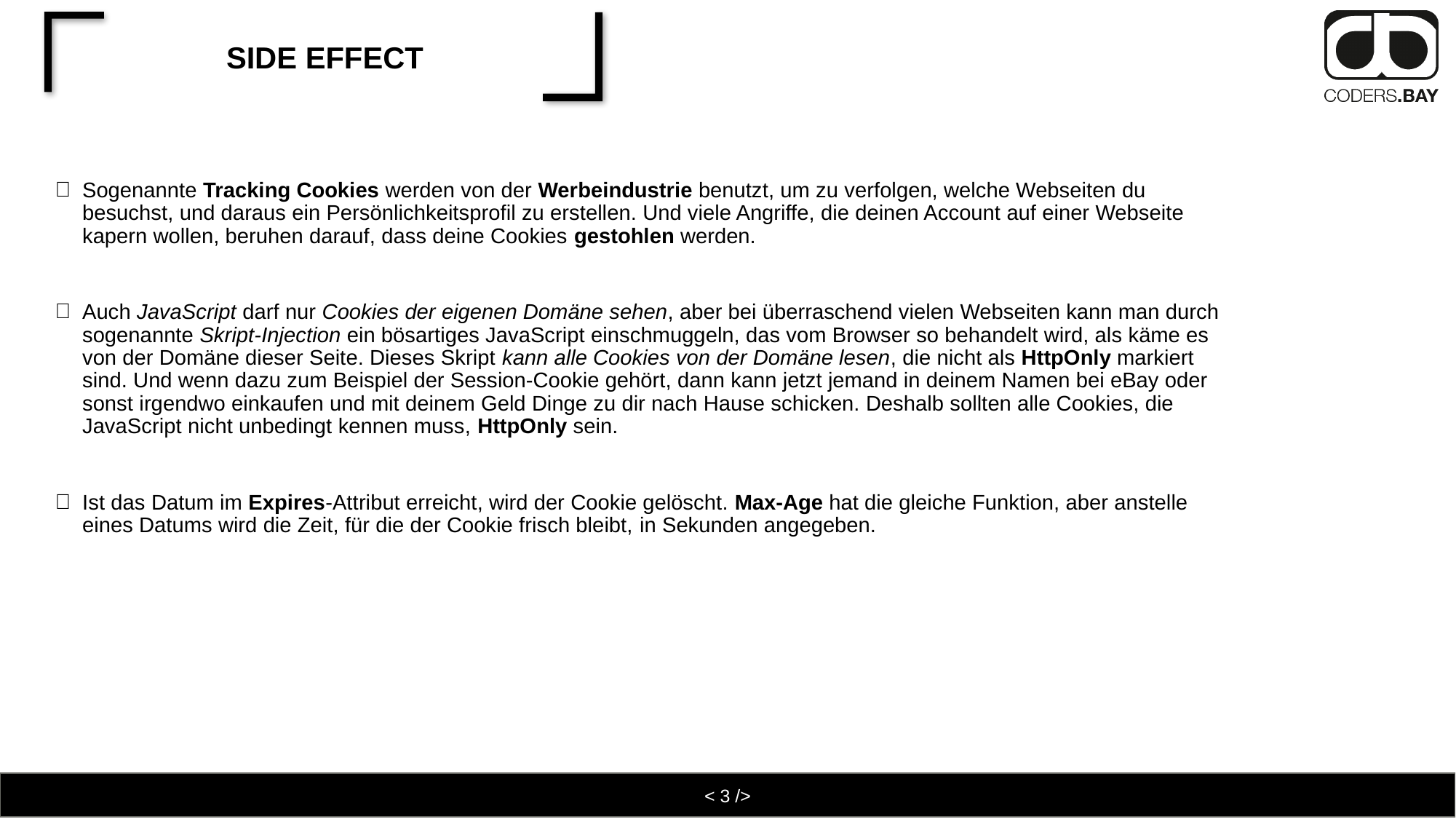

# Side Effect
Sogenannte Tracking Cookies werden von der Werbeindustrie benutzt, um zu verfolgen, welche Webseiten du besuchst, und daraus ein Persönlichkeitsprofil zu erstellen. Und viele Angriffe, die deinen Account auf einer Webseite kapern wollen, beruhen darauf, dass deine Cookies gestohlen werden.

Auch JavaScript darf nur Cookies der eigenen Domäne sehen, aber bei überraschend vielen Webseiten kann man durch sogenannte Skript-Injection ein bösartiges JavaScript einschmuggeln, das vom Browser so behandelt wird, als käme es von der Domäne dieser Seite. Dieses Skript kann alle Cookies von der Domäne lesen, die nicht als HttpOnly markiert sind. Und wenn dazu zum Beispiel der Session-Cookie gehört, dann kann jetzt jemand in deinem Namen bei eBay oder sonst irgendwo einkaufen und mit deinem Geld Dinge zu dir nach Hause schicken. Deshalb sollten alle Cookies, die JavaScript nicht unbedingt kennen muss, HttpOnly sein.

Ist das Datum im Expires-Attribut erreicht, wird der Cookie gelöscht. Max-Age hat die gleiche Funktion, aber anstelle eines Datums wird die Zeit, für die der Cookie frisch bleibt, in Sekunden angegeben.